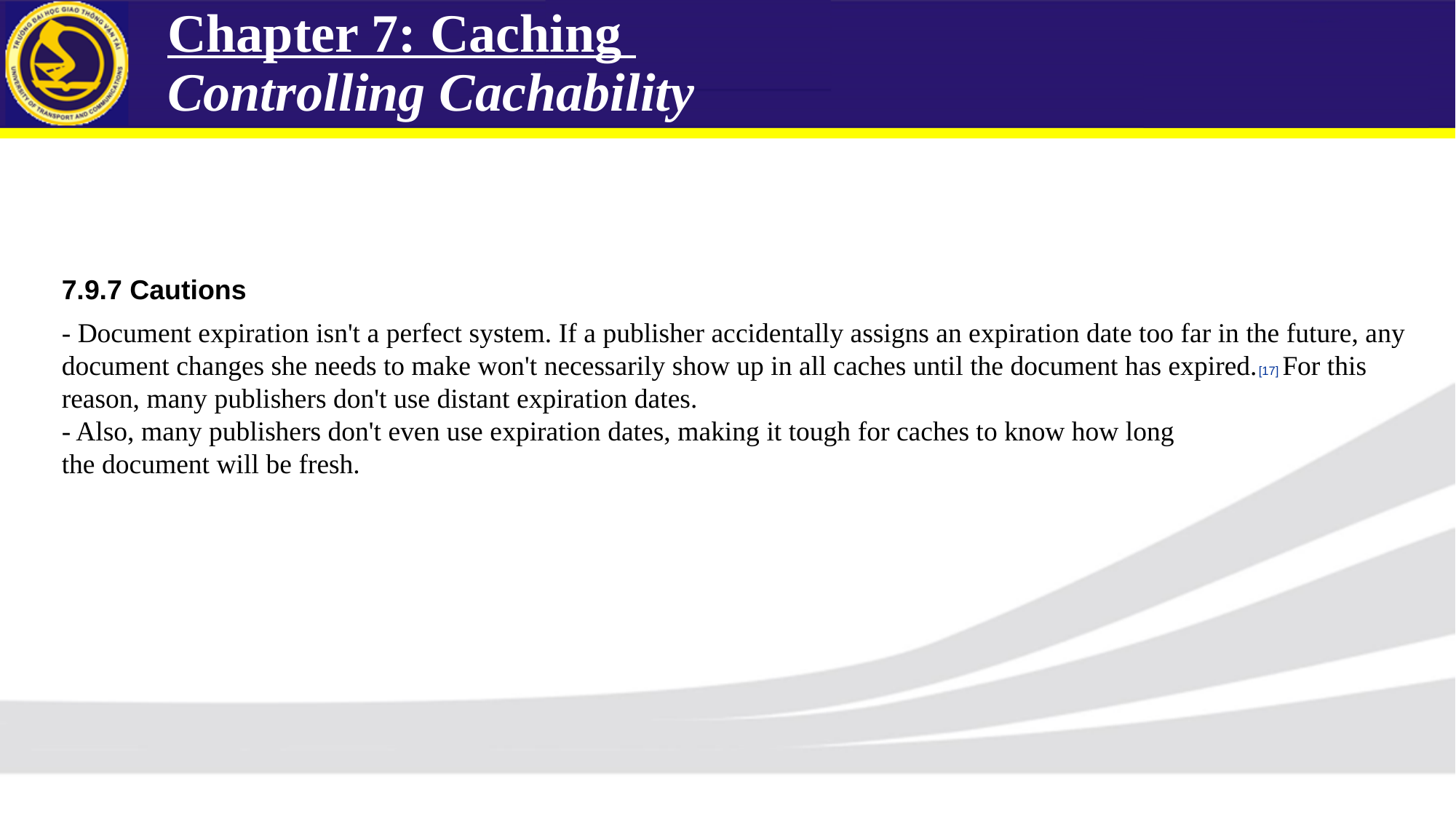

Chapter 7: Caching
Controlling Cachability
#
7.9.7 Cautions
- Document expiration isn't a perfect system. If a publisher accidentally assigns an expiration date too far in the future, any document changes she needs to make won't necessarily show up in all caches until the document has expired.[17] For this reason, many publishers don't use distant expiration dates.
- Also, many publishers don't even use expiration dates, making it tough for caches to know how long
the document will be fresh.